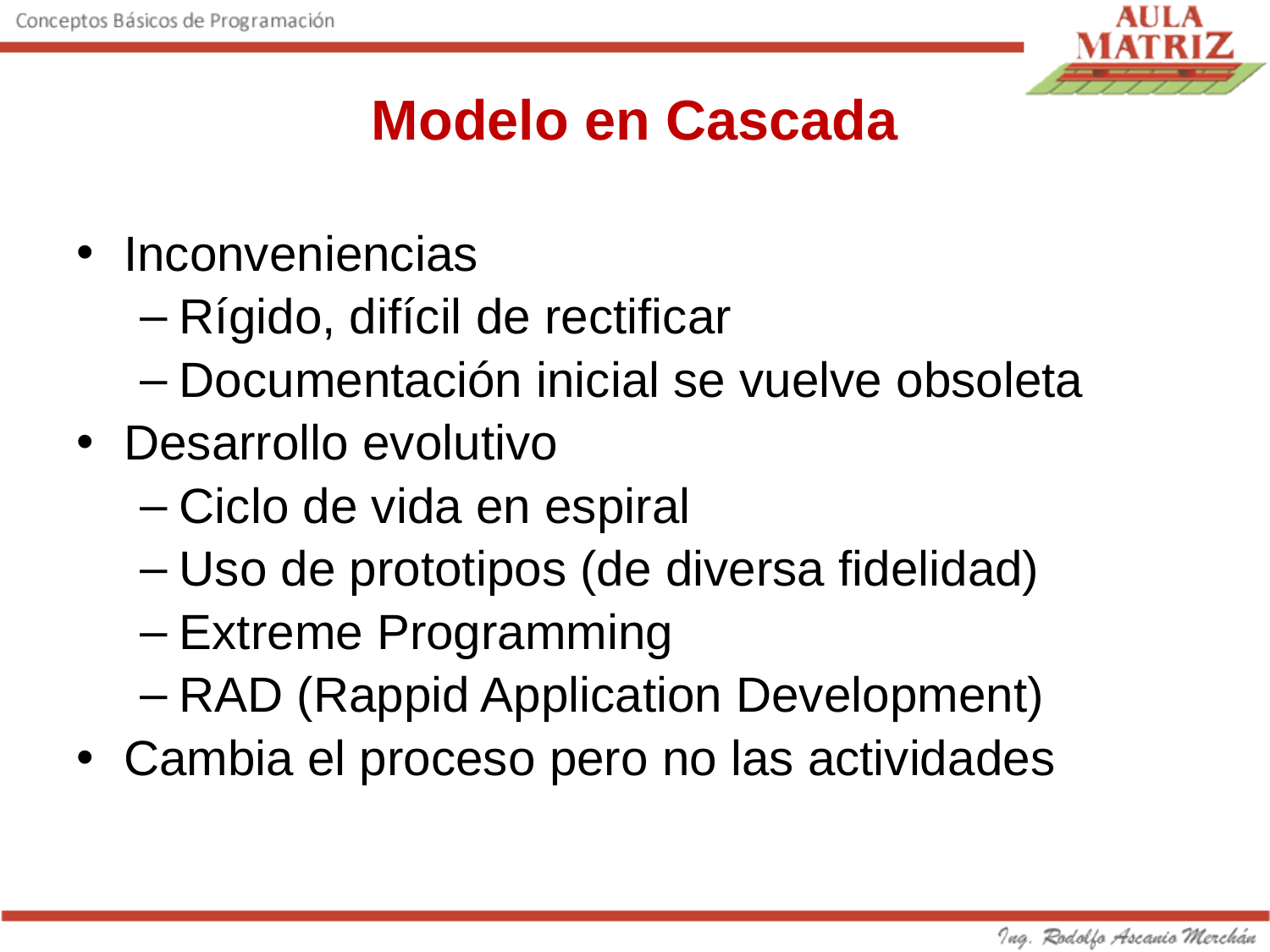

# Modelo en Cascada
Inconveniencias
Rígido, difícil de rectificar
Documentación inicial se vuelve obsoleta
Desarrollo evolutivo
Ciclo de vida en espiral
Uso de prototipos (de diversa fidelidad)
Extreme Programming
RAD (Rappid Application Development)
Cambia el proceso pero no las actividades